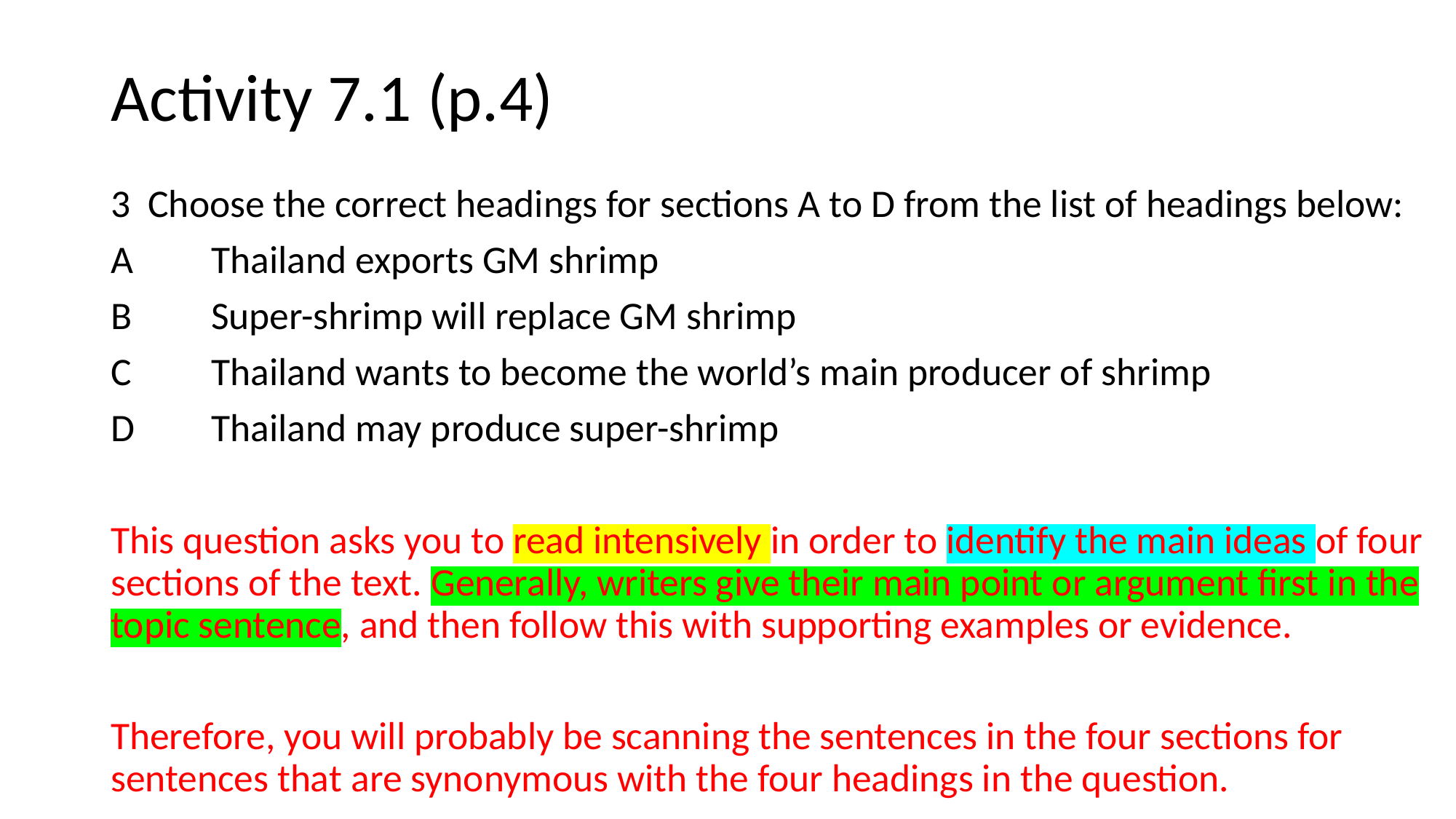

# Activity 7.1 (p.4)
3  Choose the correct headings for sections A to D from the list of headings below:
A 	Thailand exports GM shrimp
B 	Super-shrimp will replace GM shrimp
C 	Thailand wants to become the world’s main producer of shrimp
D 	Thailand may produce super-shrimp

This question asks you to read intensively in order to identify the main ideas of four sections of the text. Generally, writers give their main point or argument first in the topic sentence, and then follow this with supporting examples or evidence.

Therefore, you will probably be scanning the sentences in the four sections for sentences that are synonymous with the four headings in the question.